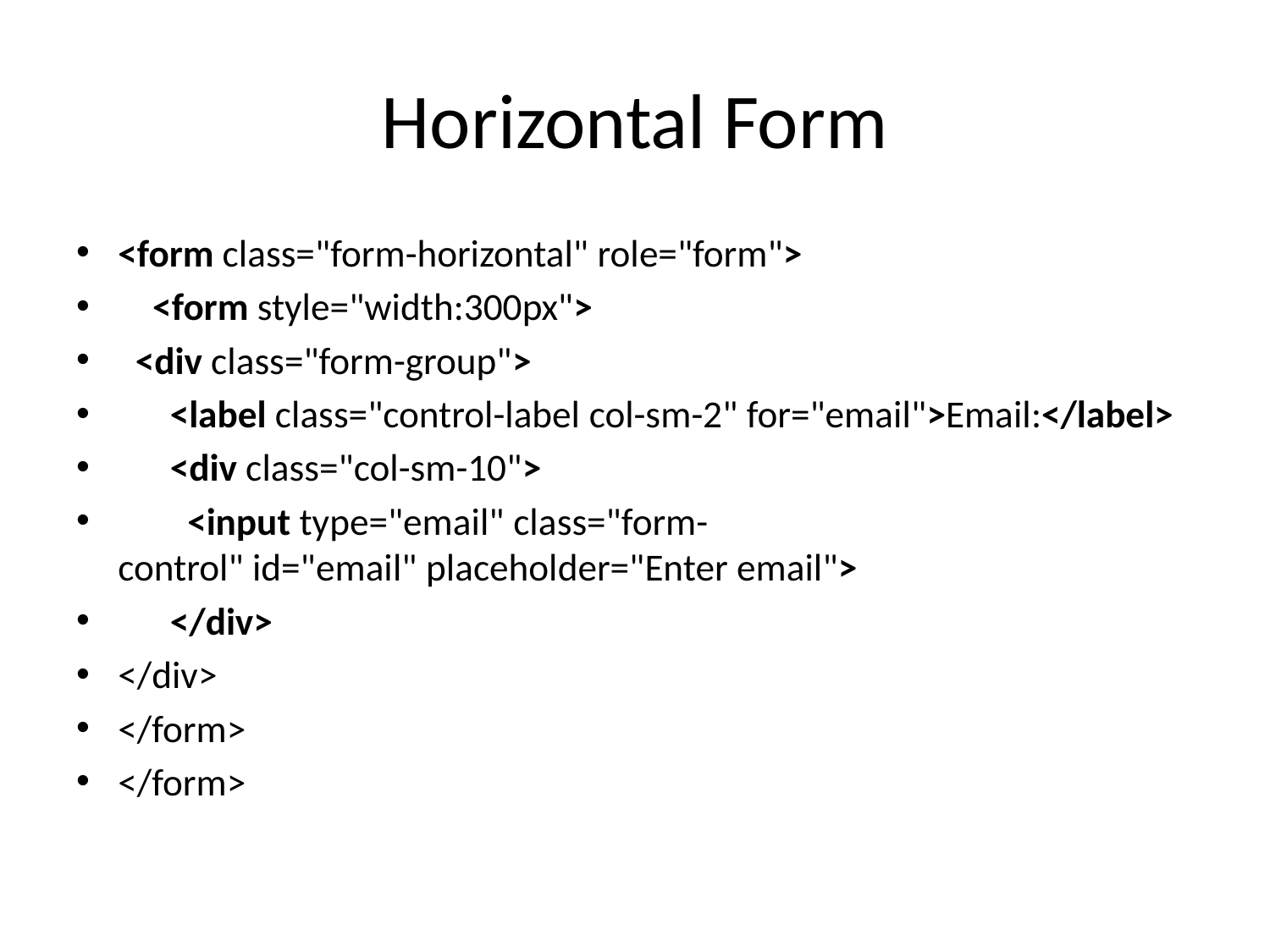

# Horizontal Form
<form class="form-horizontal" role="form">
    <form style="width:300px">
  <div class="form-group">
      <label class="control-label col-sm-2" for="email">Email:</label>
      <div class="col-sm-10">
        <input type="email" class="form-control" id="email" placeholder="Enter email">
      </div>
</div>
</form>
</form>